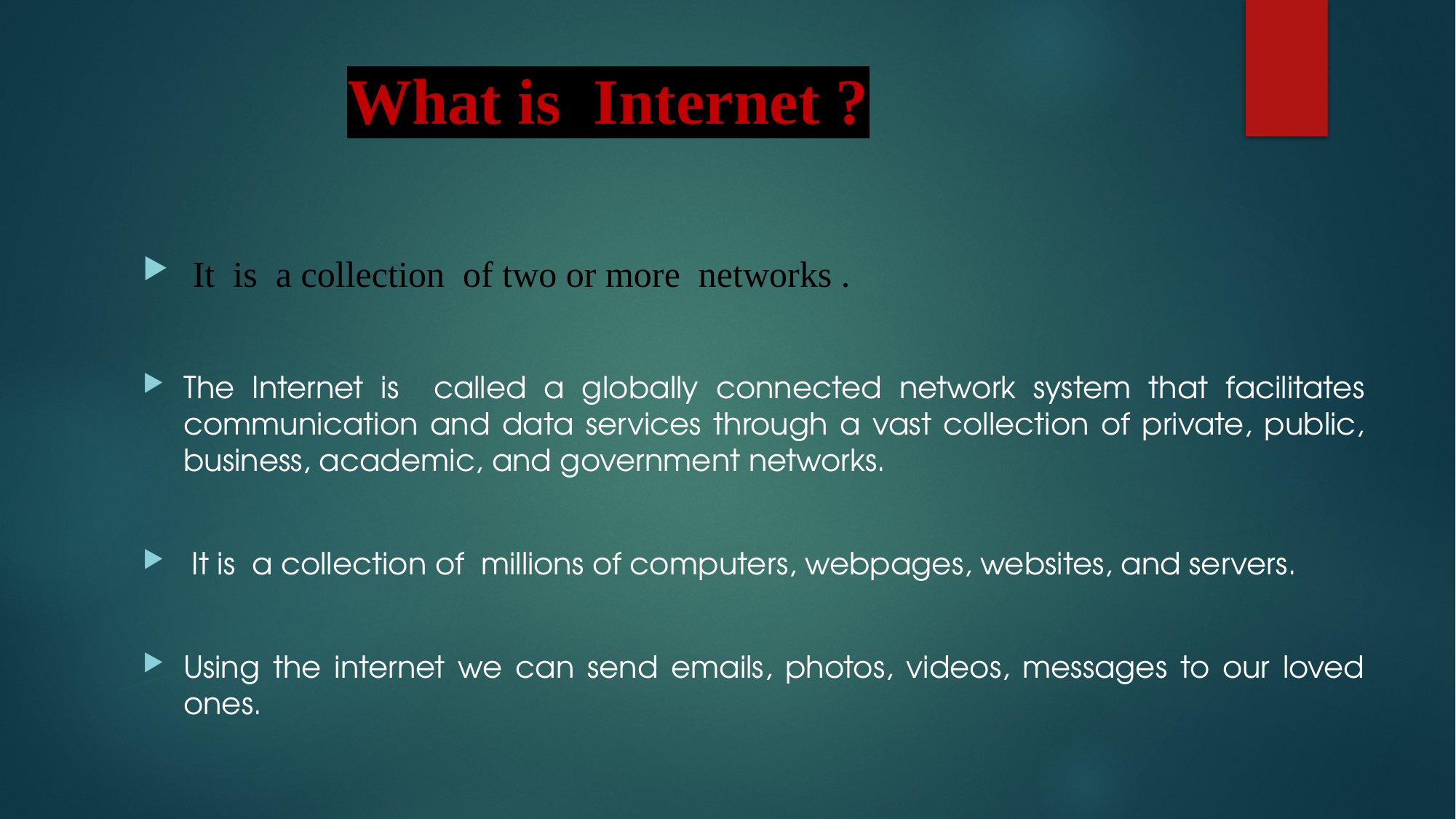

# What is  Internet ?
 It  is  a collection  of two or more  networks .

The Internet is  called a globally connected network system that facilitates communication and data services through a vast collection of private, public, business, academic, and government networks.

 It is  a collection of  millions of computers, webpages, websites, and servers.

Using the internet we can send emails, photos, videos, messages to our loved ones.